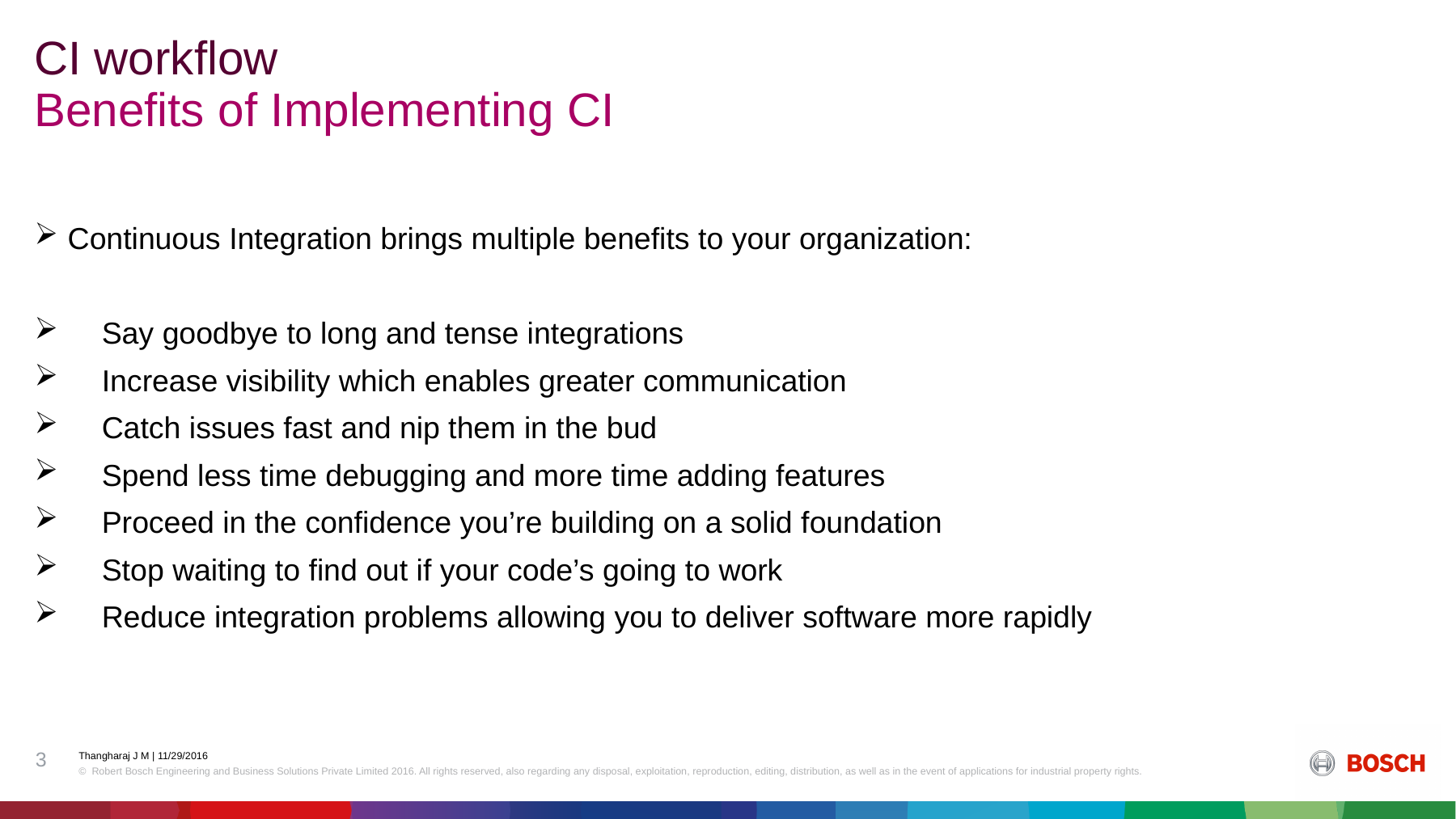

CI workflow

# Benefits of Implementing CI

Continuous Integration brings multiple benefits to your organization:

    Say goodbye to long and tense integrations
    Increase visibility which enables greater communication
    Catch issues fast and nip them in the bud
    Spend less time debugging and more time adding features
    Proceed in the confidence you’re building on a solid foundation
    Stop waiting to find out if your code’s going to work
    Reduce integration problems allowing you to deliver software more rapidly
3
Thangharaj J M | 11/29/2016
©  Robert Bosch Engineering and Business Solutions Private Limited 2016. All rights reserved, also regarding any disposal, exploitation, reproduction, editing, distribution, as well as in the event of applications for industrial property rights.